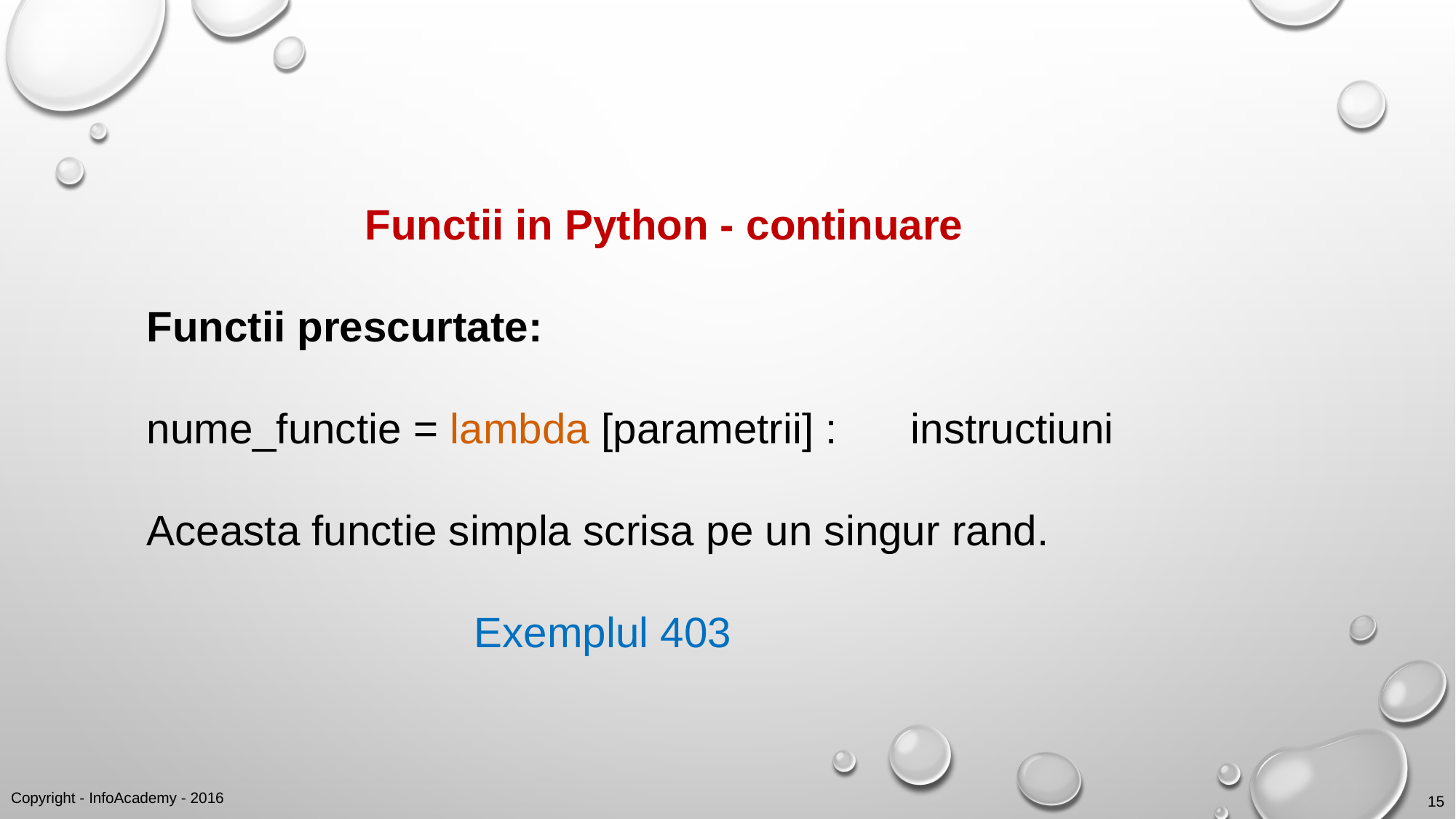

Functii in Python - continuare

Functii prescurtate:

nume_functie = lambda [parametrii] : 	instructiuni

Aceasta functie simpla scrisa pe un singur rand.

			Exemplul 403
Copyright - InfoAcademy - 2016
15